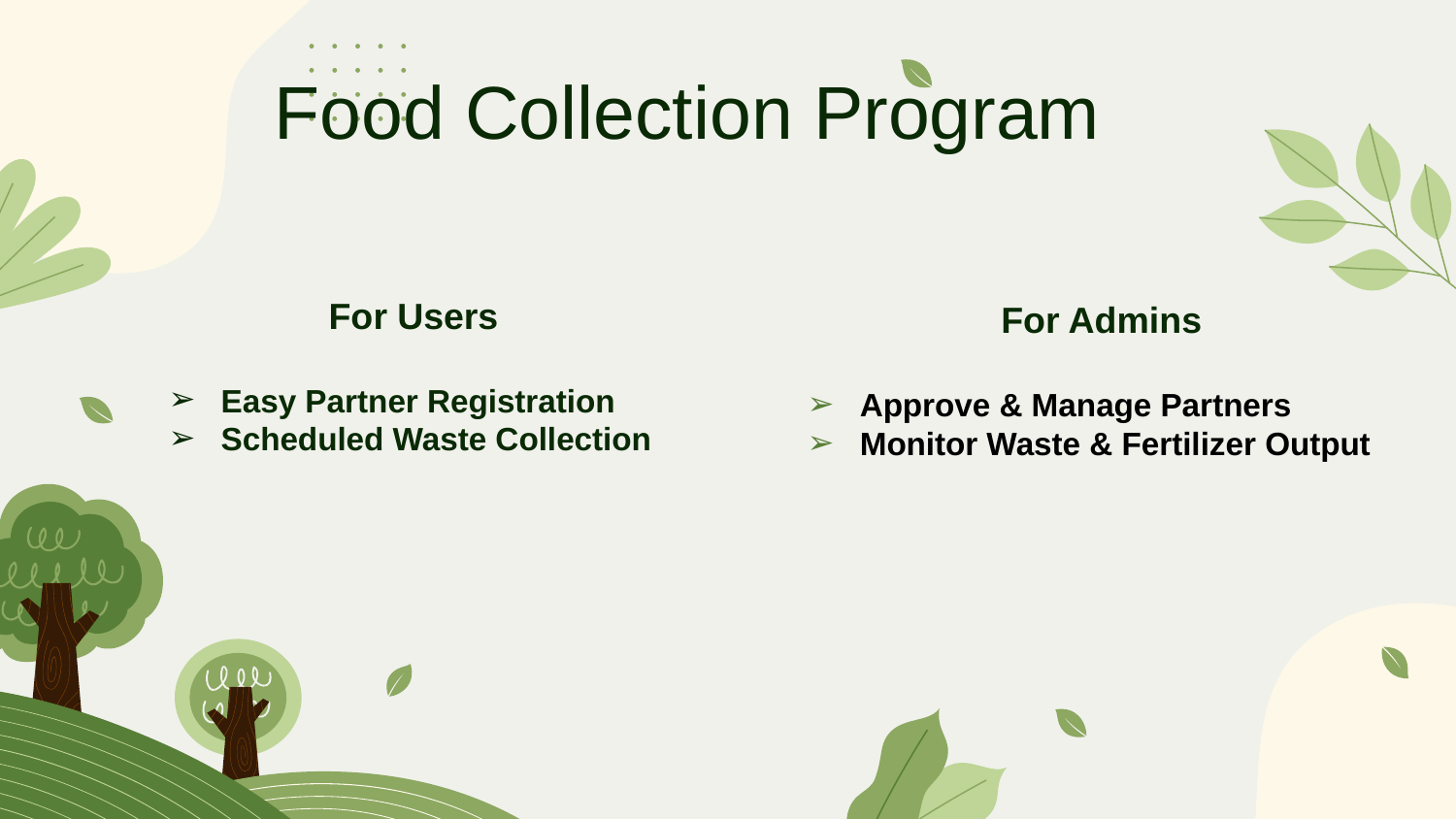

# Food Collection Program
For Users

Easy Partner Registration
Scheduled Waste Collection

For Admins

Approve & Manage Partners
Monitor Waste & Fertilizer Output